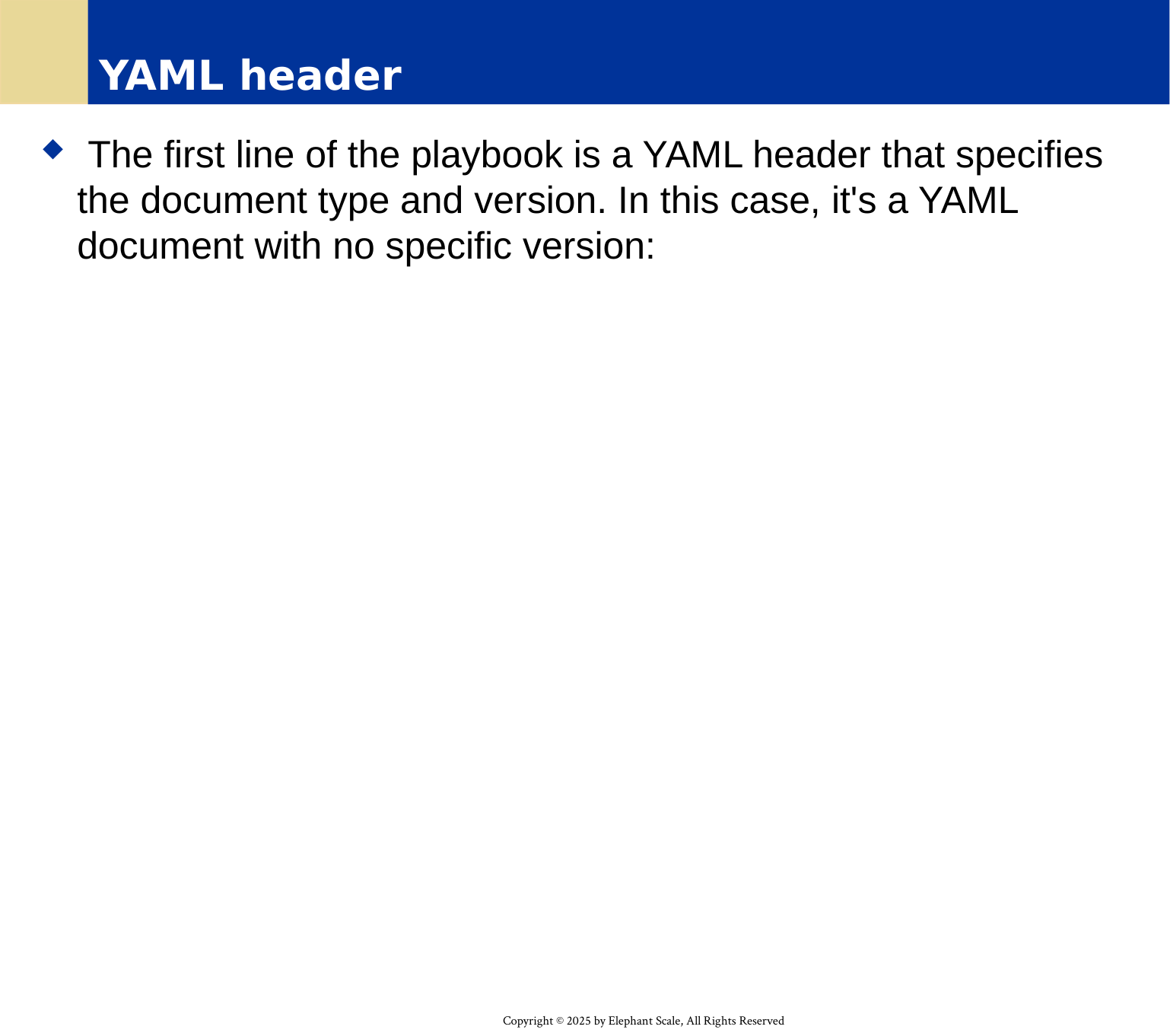

# YAML header
 The first line of the playbook is a YAML header that specifies the document type and version. In this case, it's a YAML document with no specific version:

Copyright © 2025 by Elephant Scale, All Rights Reserved